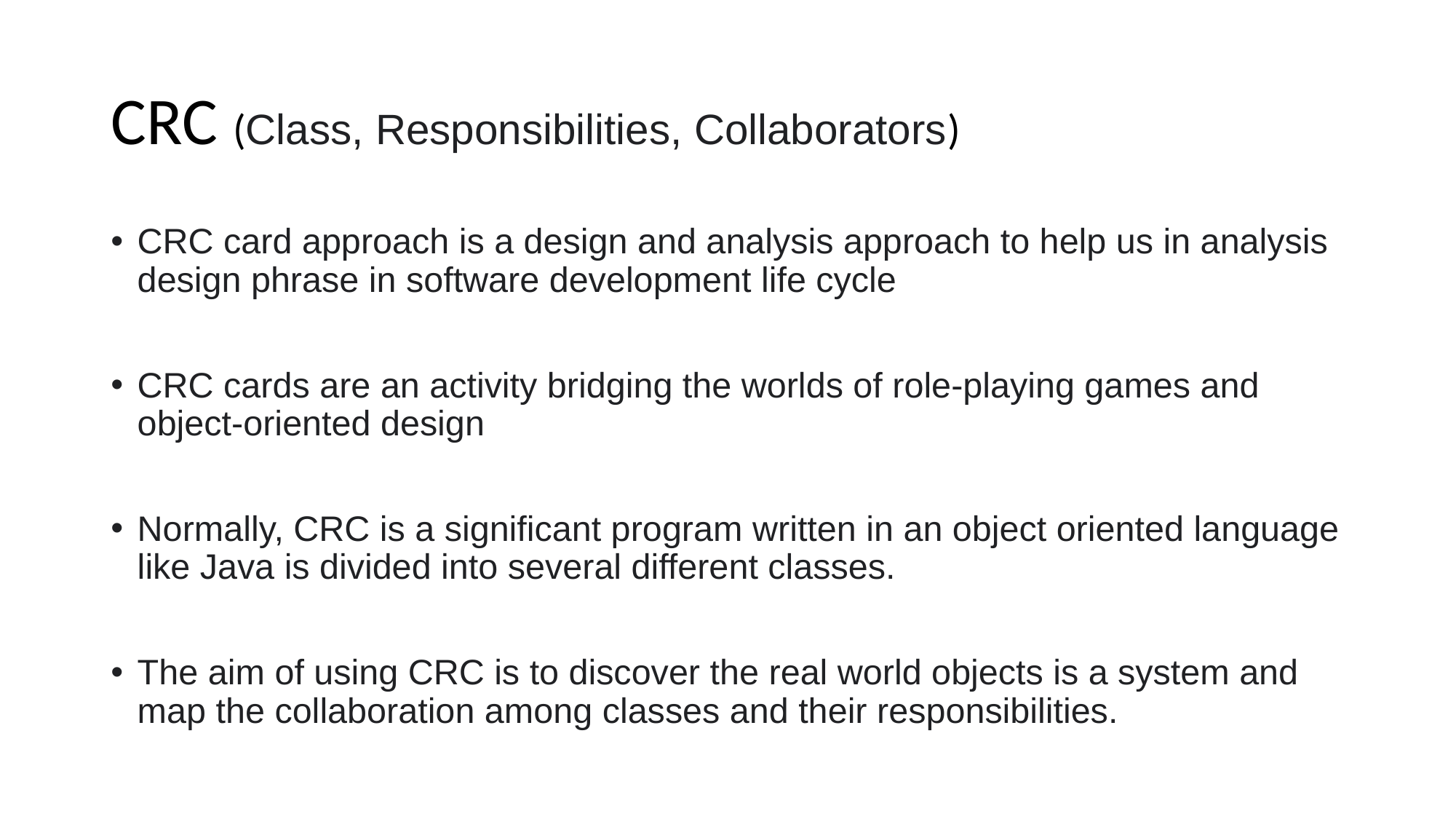

# CRC (Class, Responsibilities, Collaborators)
CRC card approach is a design and analysis approach to help us in analysis design phrase in software development life cycle

CRC cards are an activity bridging the worlds of role-playing games and object-oriented design

Normally, CRC is a significant program written in an object oriented language like Java is divided into several different classes.

The aim of using CRC is to discover the real world objects is a system and map the collaboration among classes and their responsibilities.